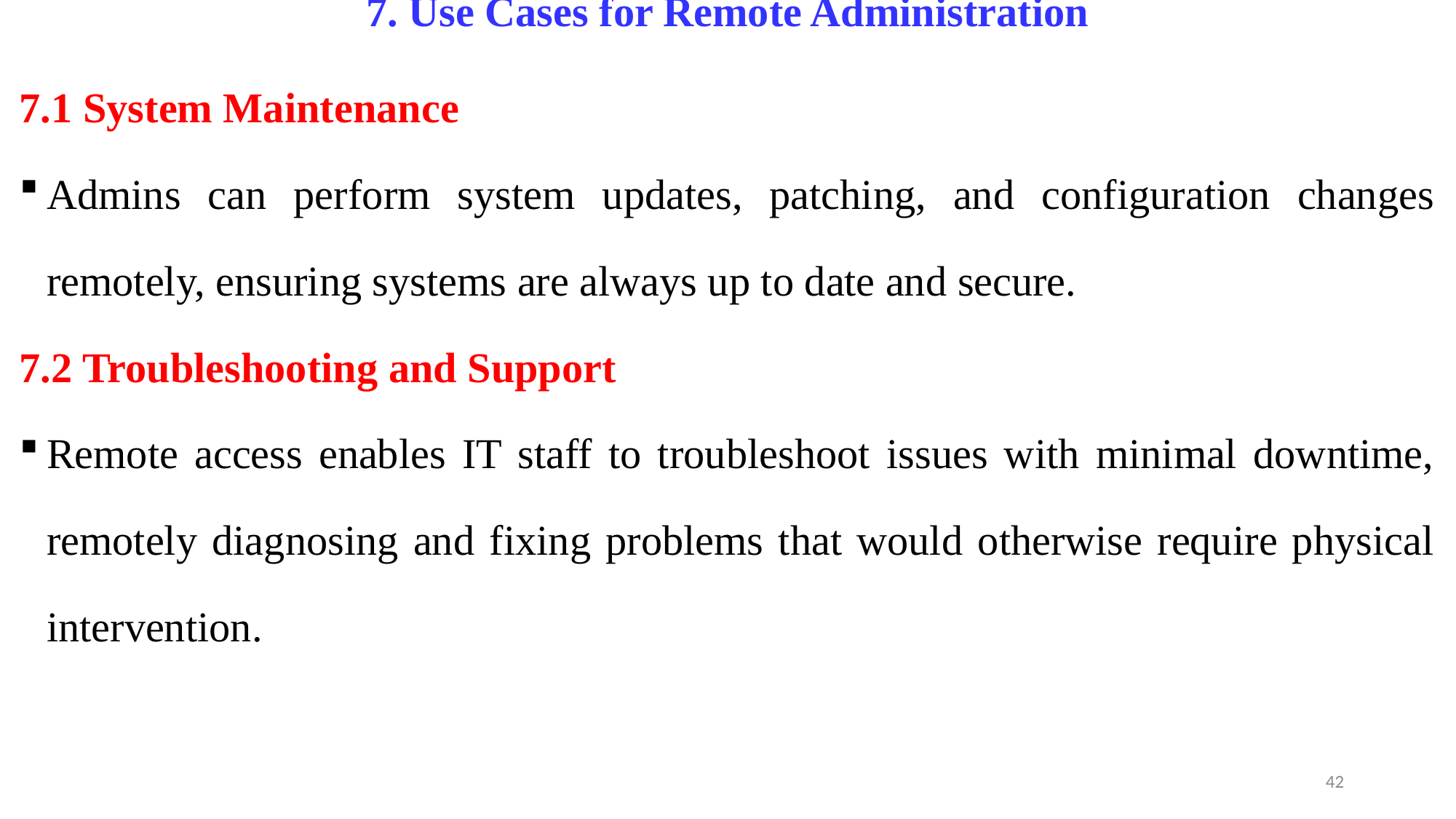

# 7. Use Cases for Remote Administration
7.1 System Maintenance
Admins can perform system updates, patching, and configuration changes remotely, ensuring systems are always up to date and secure.
7.2 Troubleshooting and Support
Remote access enables IT staff to troubleshoot issues with minimal downtime, remotely diagnosing and fixing problems that would otherwise require physical intervention.
42